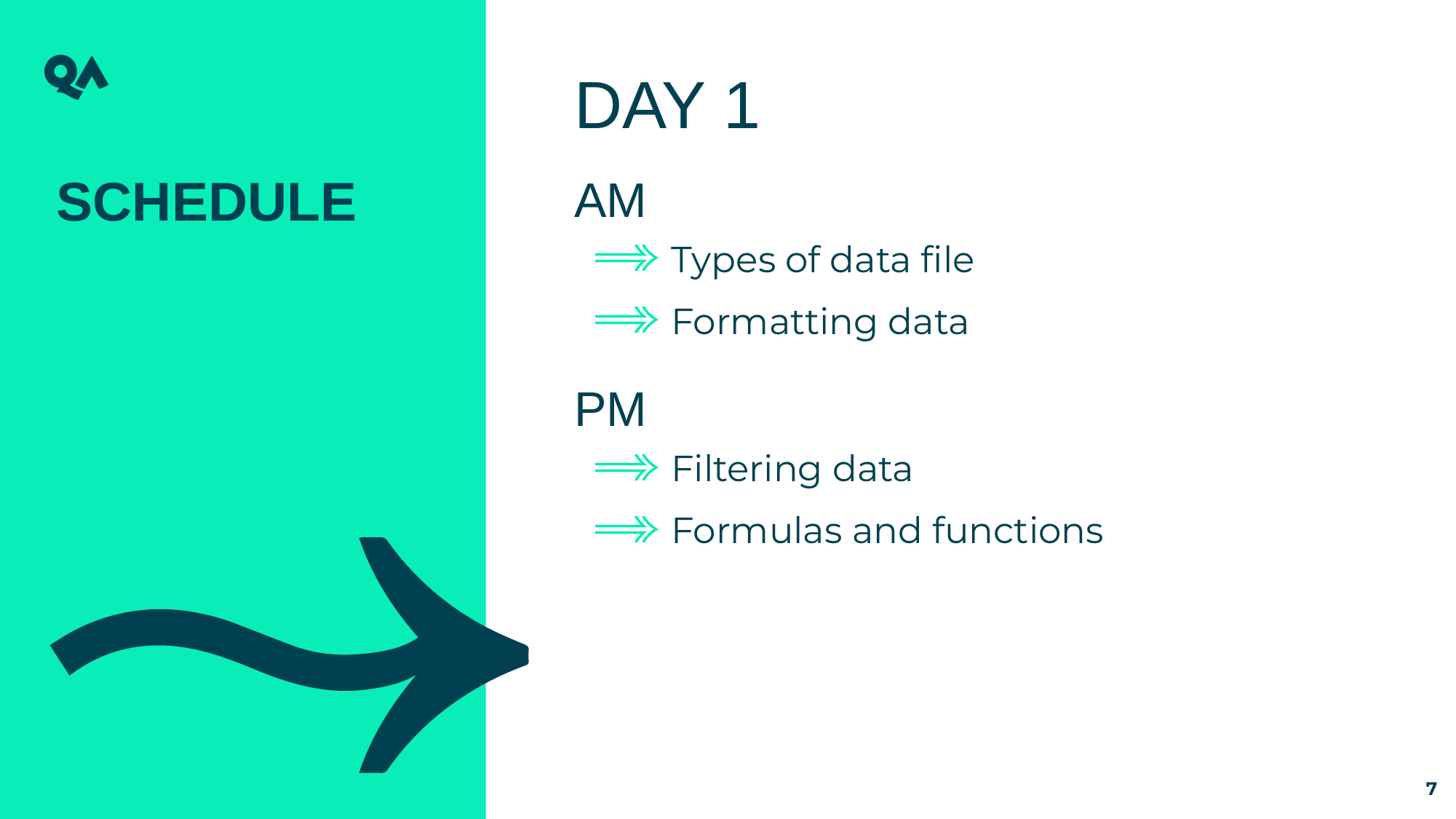

DAY 1
Schedule
AM
Types of data file
Formatting data
PM
Filtering data
Formulas and functions
7